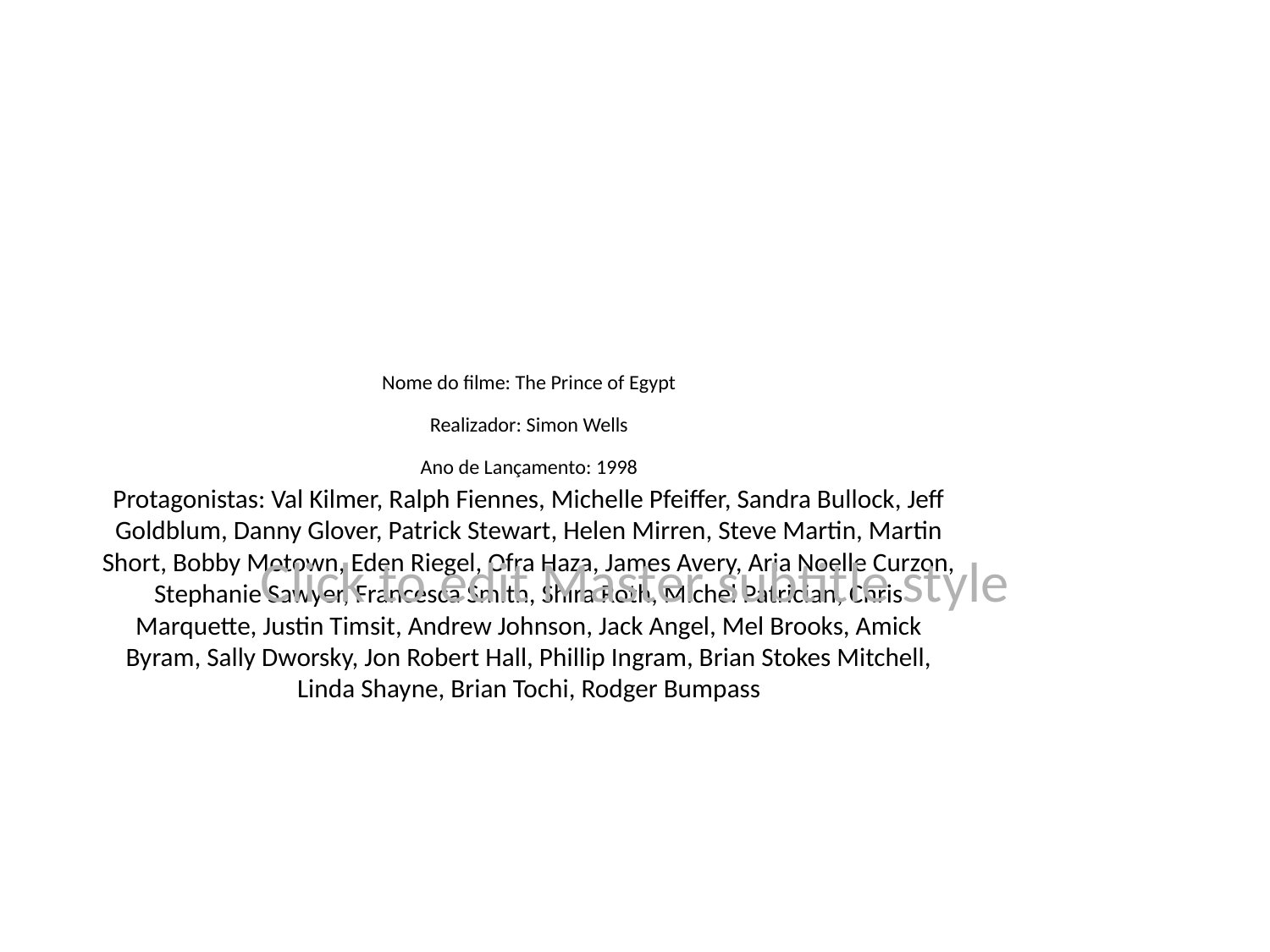

# Nome do filme: The Prince of Egypt
Realizador: Simon Wells
Ano de Lançamento: 1998
Protagonistas: Val Kilmer, Ralph Fiennes, Michelle Pfeiffer, Sandra Bullock, Jeff Goldblum, Danny Glover, Patrick Stewart, Helen Mirren, Steve Martin, Martin Short, Bobby Motown, Eden Riegel, Ofra Haza, James Avery, Aria Noelle Curzon, Stephanie Sawyer, Francesca Smith, Shira Roth, Michel Patrician, Chris Marquette, Justin Timsit, Andrew Johnson, Jack Angel, Mel Brooks, Amick Byram, Sally Dworsky, Jon Robert Hall, Phillip Ingram, Brian Stokes Mitchell, Linda Shayne, Brian Tochi, Rodger Bumpass
Click to edit Master subtitle style